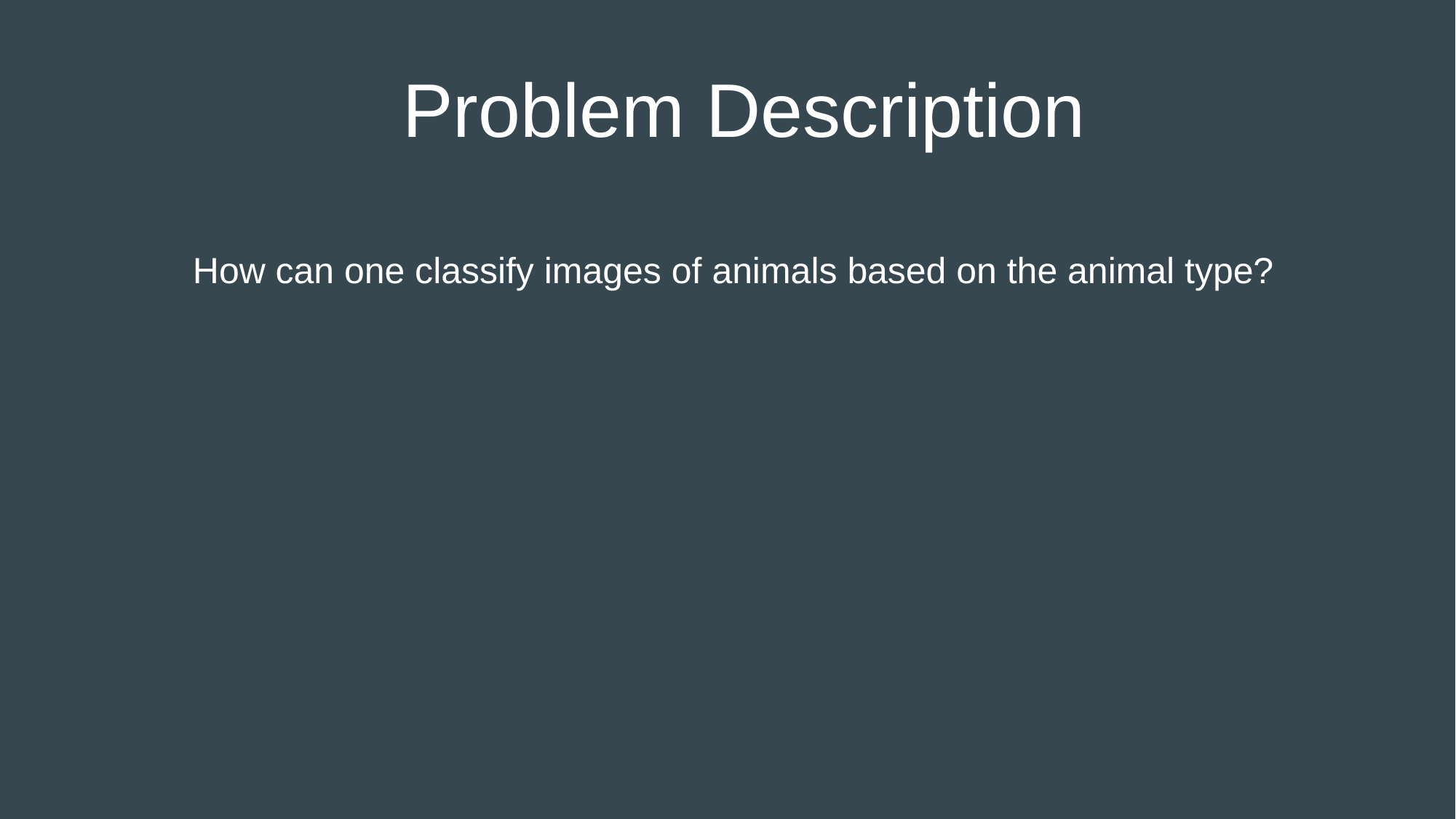

# Problem Description
How can one classify images of animals based on the animal type?